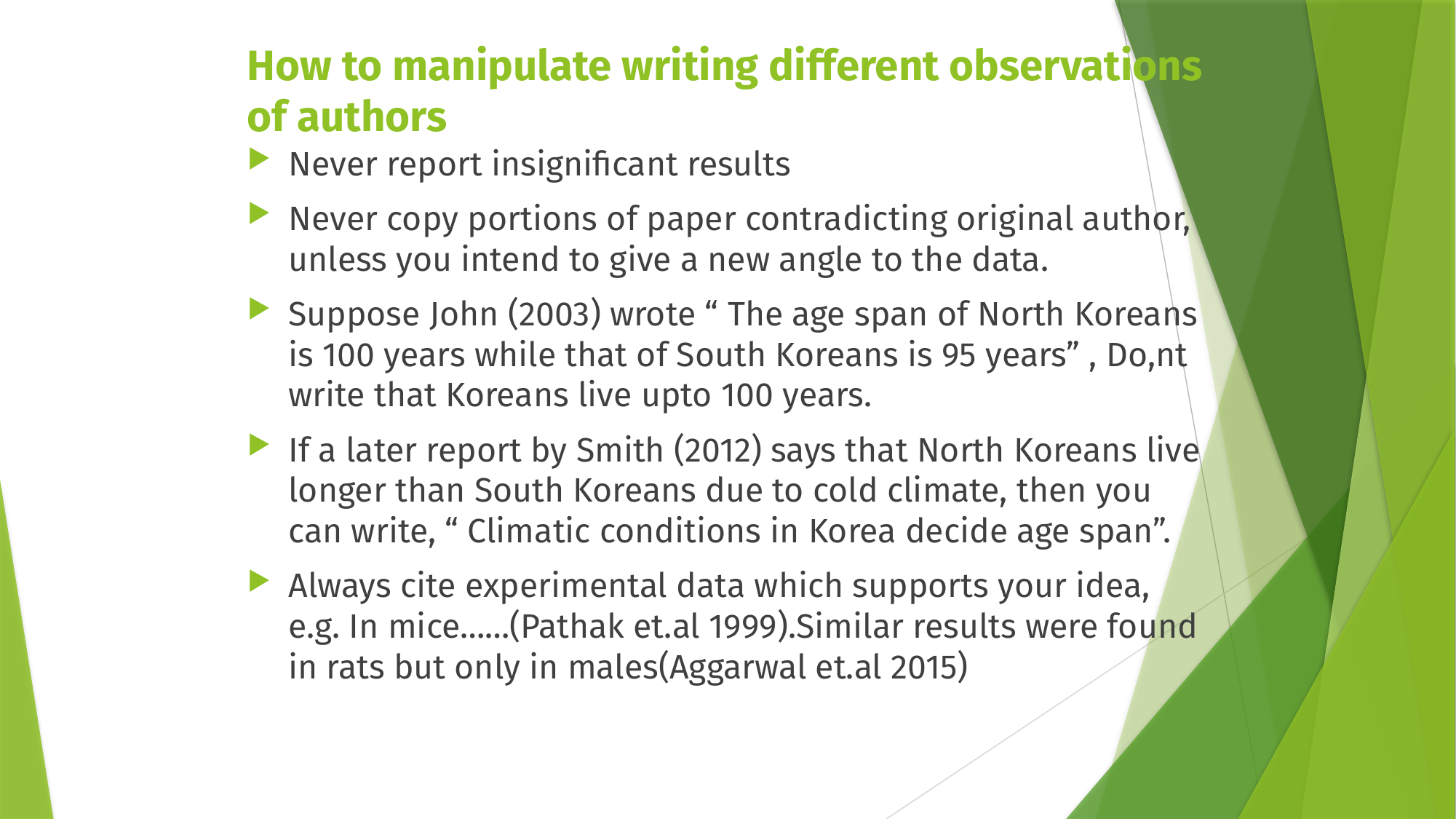

# How to manipulate writing different observations of authors
Never report insignificant results
Never copy portions of paper contradicting original author, unless you intend to give a new angle to the data.
Suppose John (2003) wrote “ The age span of North Koreans is 100 years while that of South Koreans is 95 years” , Do,nt write that Koreans live upto 100 years.
If a later report by Smith (2012) says that North Koreans live longer than South Koreans due to cold climate, then you can write, “ Climatic conditions in Korea decide age span”.
Always cite experimental data which supports your idea, e.g. In mice……(Pathak et.al 1999).Similar results were found in rats but only in males(Aggarwal et.al 2015)